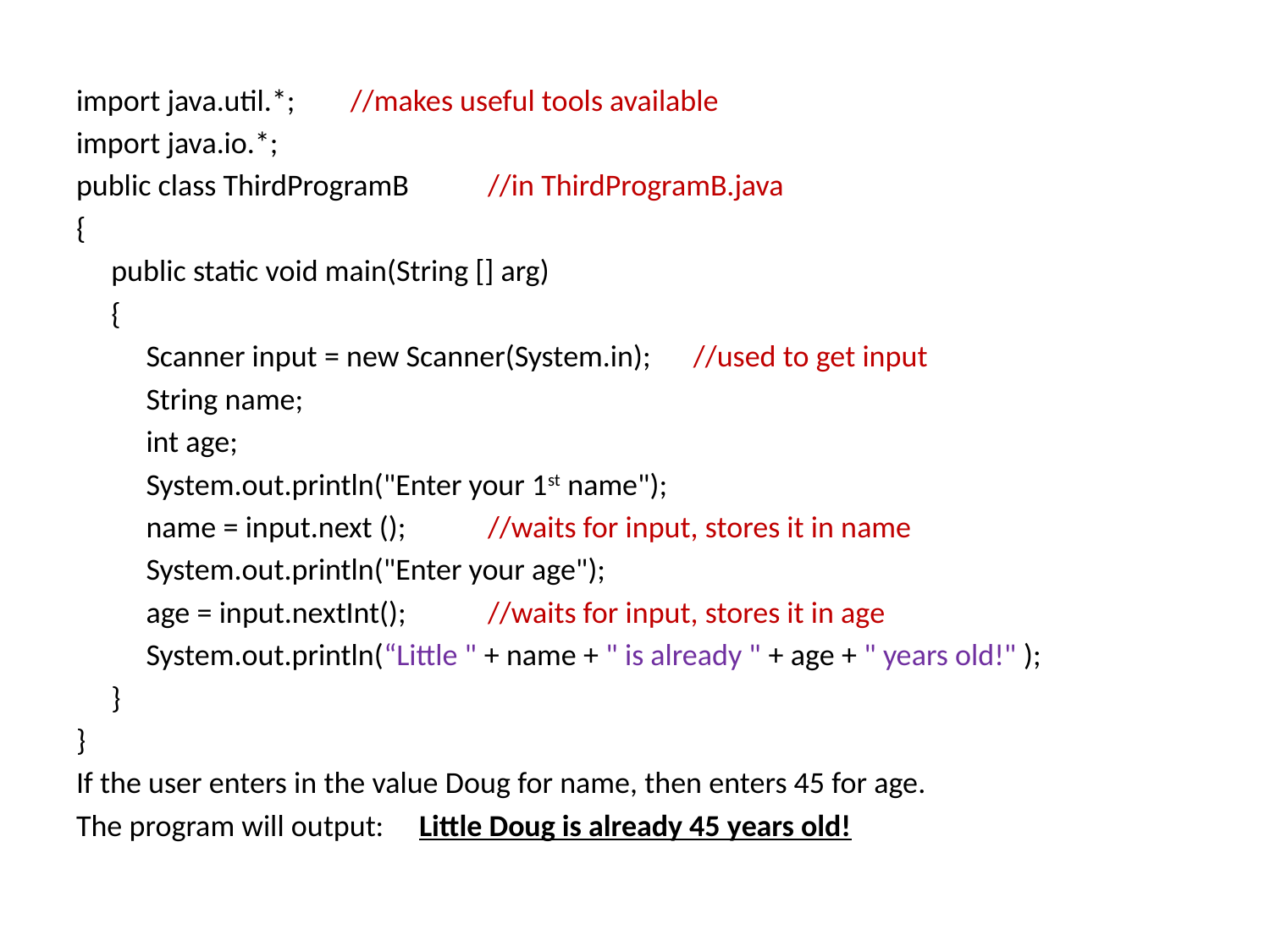

#
import java.util.*;				//makes useful tools available
import java.io.*;
public class ThirdProgramB			//in ThirdProgramB.java
{
     public static void main(String [] arg)
     {
          Scanner input = new Scanner(System.in);	//used to get input
          String name;
          int age;
          System.out.println("Enter your 1st name");
          name = input.next ();			//waits for input, stores it in name
          System.out.println("Enter your age");
          age = input.nextInt();			//waits for input, stores it in age
          System.out.println(“Little " + name + " is already " + age + " years old!" );
     }
}
If the user enters in the value Doug for name, then enters 45 for age.
The program will output:	Little Doug is already 45 years old!